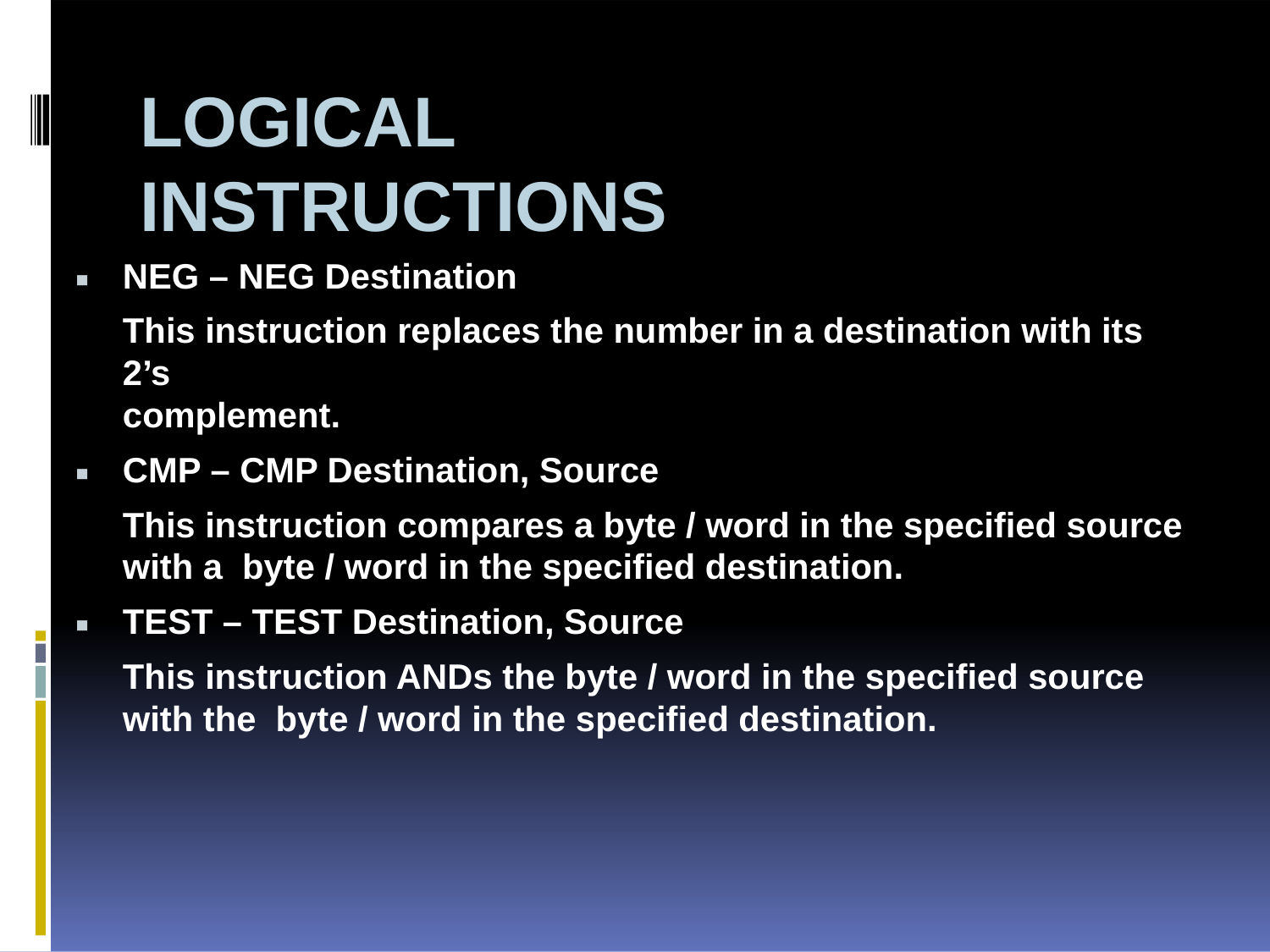

# LOGICAL INSTRUCTIONS
NEG – NEG Destination
This instruction replaces the number in a destination with its 2’s
complement.
CMP – CMP Destination, Source
This instruction compares a byte / word in the specified source with a  byte / word in the specified destination.
TEST – TEST Destination, Source
This instruction ANDs the byte / word in the specified source with the  byte / word in the specified destination.